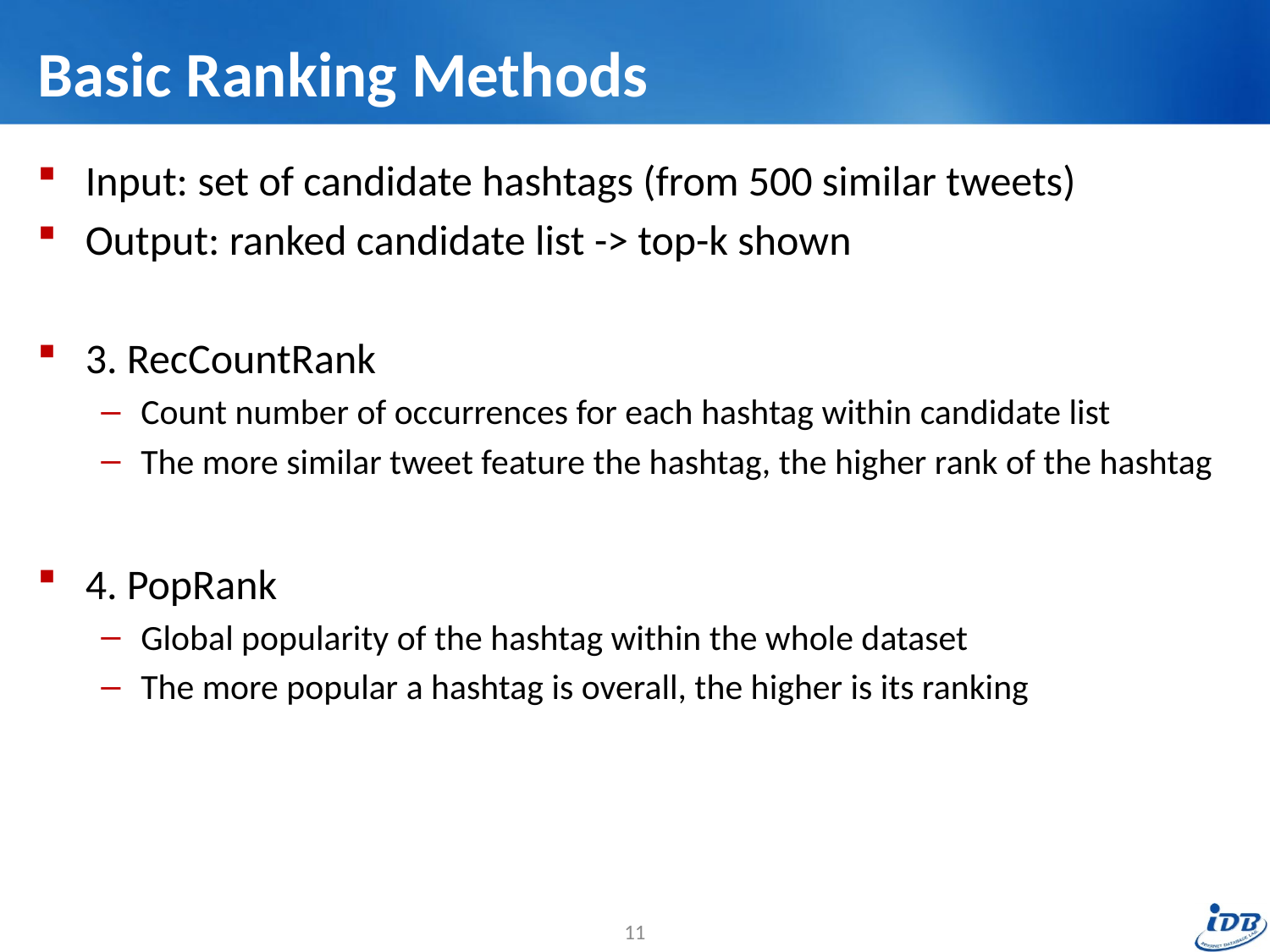

# Basic Ranking Methods
Input: set of candidate hashtags (from 500 similar tweets)
Output: ranked candidate list -> top-k shown

3. RecCountRank
Count number of occurrences for each hashtag within candidate list
The more similar tweet feature the hashtag, the higher rank of the hashtag

4. PopRank
Global popularity of the hashtag within the whole dataset
The more popular a hashtag is overall, the higher is its ranking
11